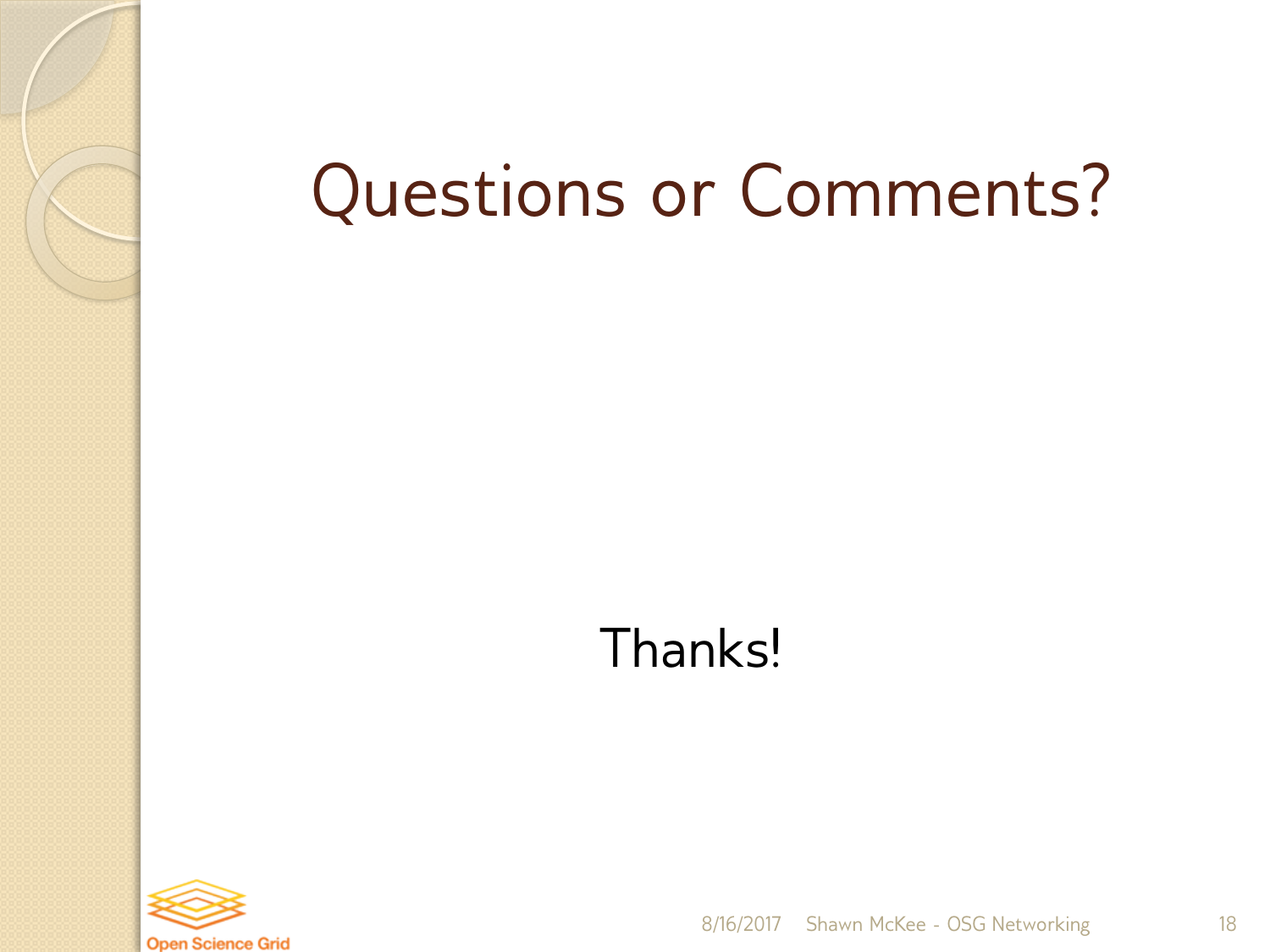

# Questions or Comments?

Thanks!
8/16/2017
Shawn McKee - OSG Networking
18